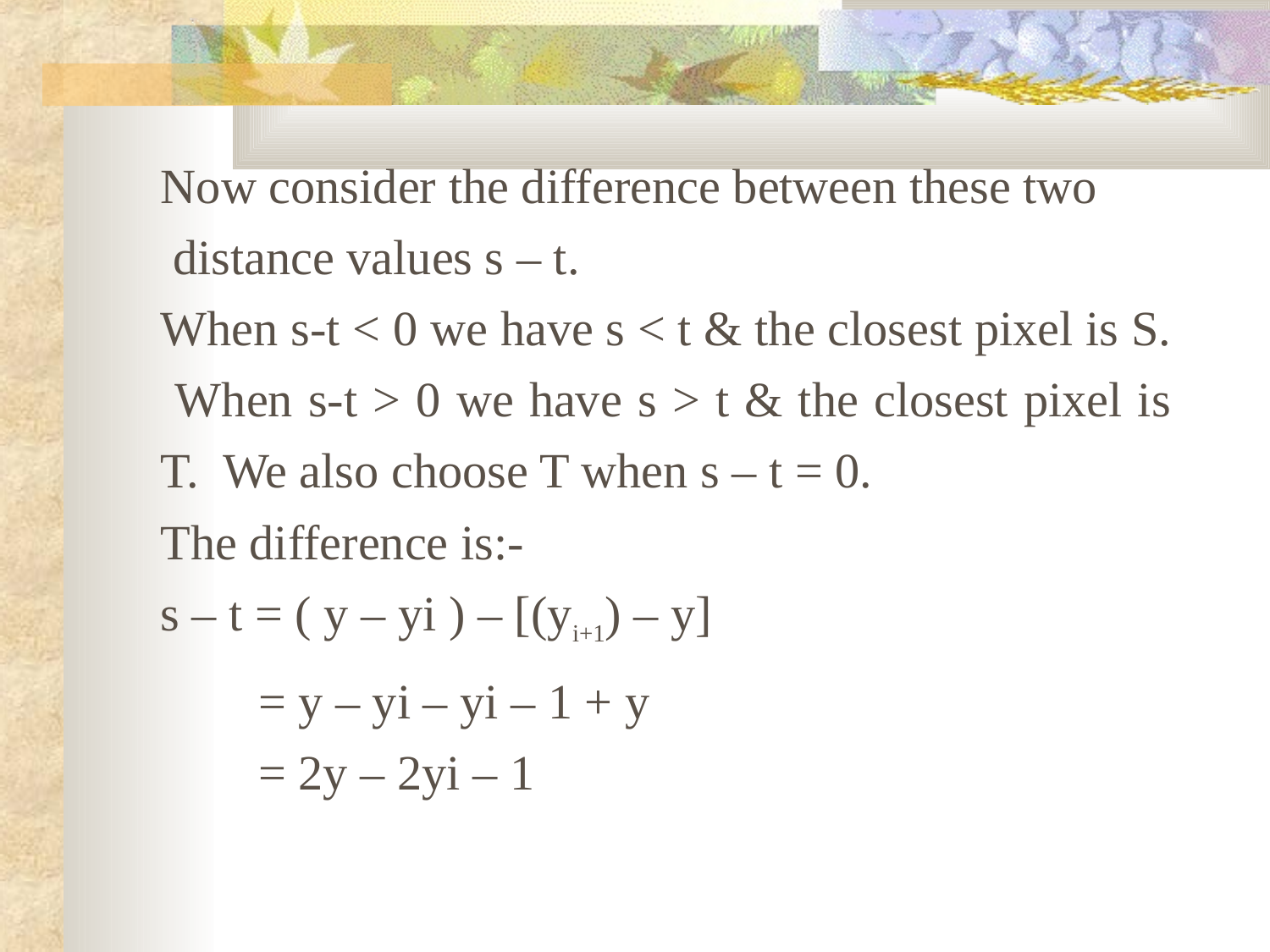

Now consider the difference between these two  distance values s – t.
When s-t < 0 we have s < t & the closest pixel is S.  When s-t > 0 we have s > t & the closest pixel is T.  We also choose T when s – t = 0.
The difference is:-
s – t = ( y – yi ) – [(yi+1) – y]
= y – yi – yi – 1 + y
= 2y – 2yi – 1